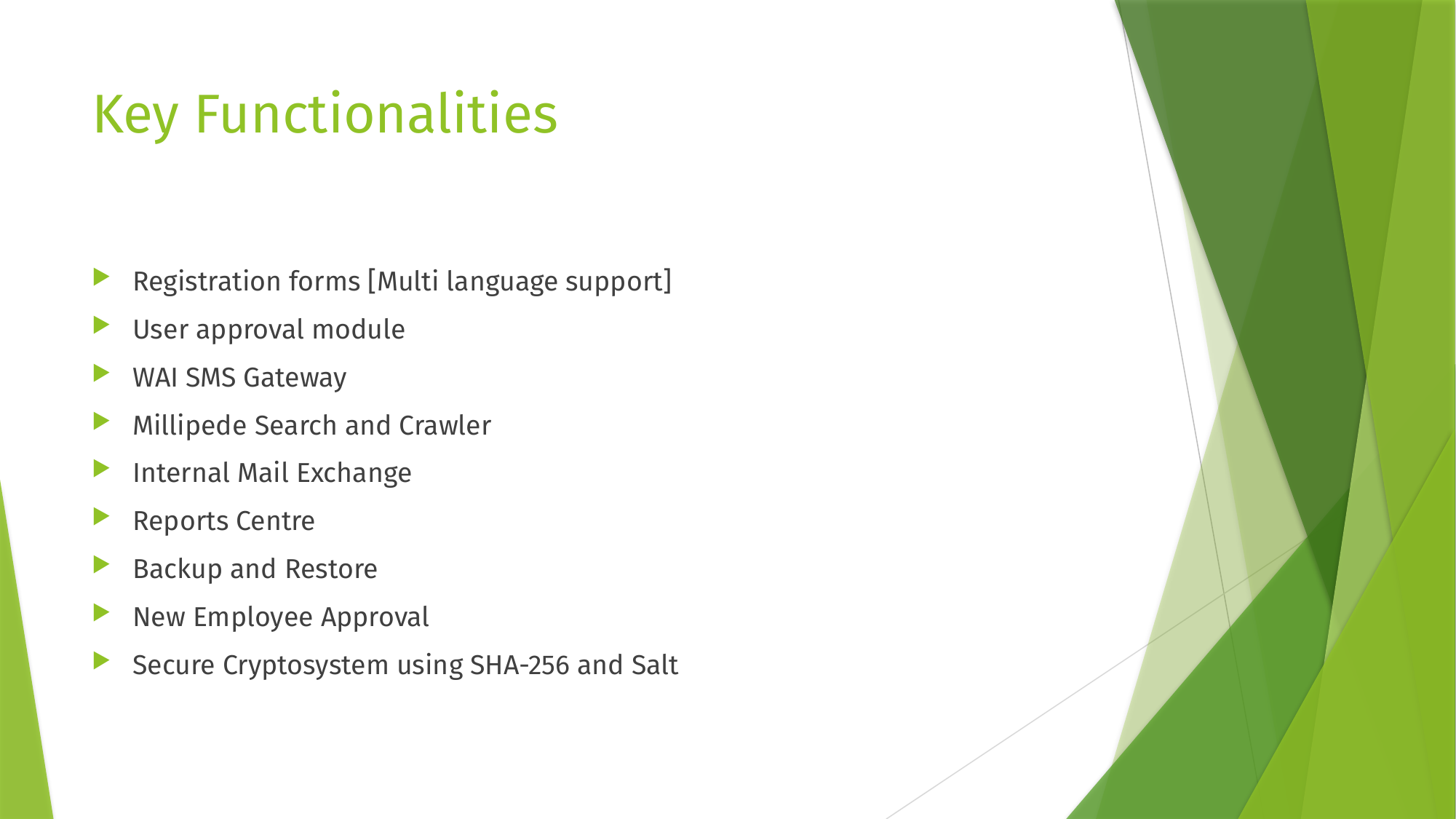

# Key Functionalities
Registration forms [Multi language support]
User approval module
WAI SMS Gateway
Millipede Search and Crawler
Internal Mail Exchange
Reports Centre
Backup and Restore
New Employee Approval
Secure Cryptosystem using SHA-256 and Salt